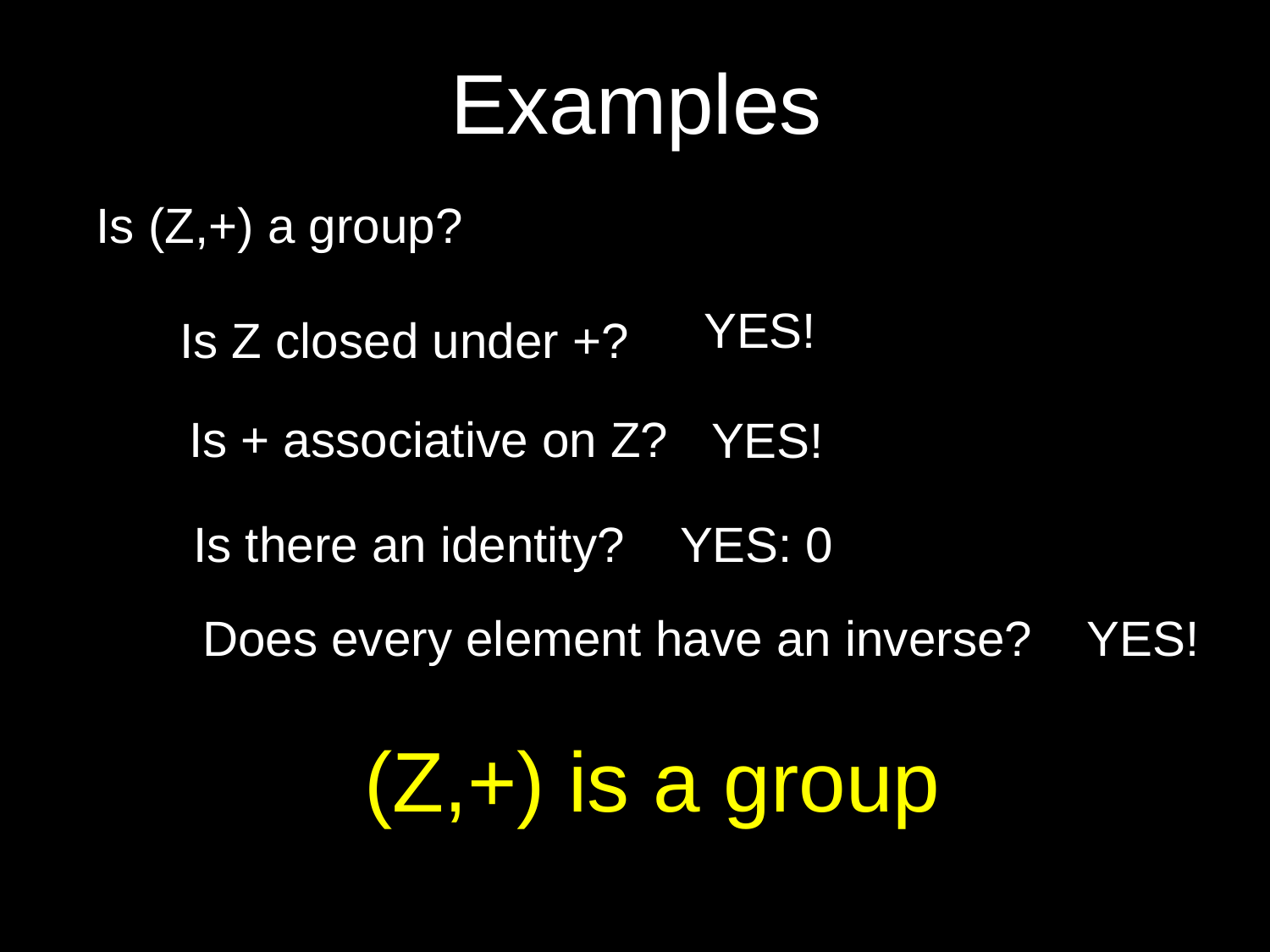

Examples
Is (Z,+) a group?
YES!
Is Z closed under +?
Is + associative on Z?
YES!
Is there an identity?
YES: 0
Does every element have an inverse?
YES!
(Z,+) is a group